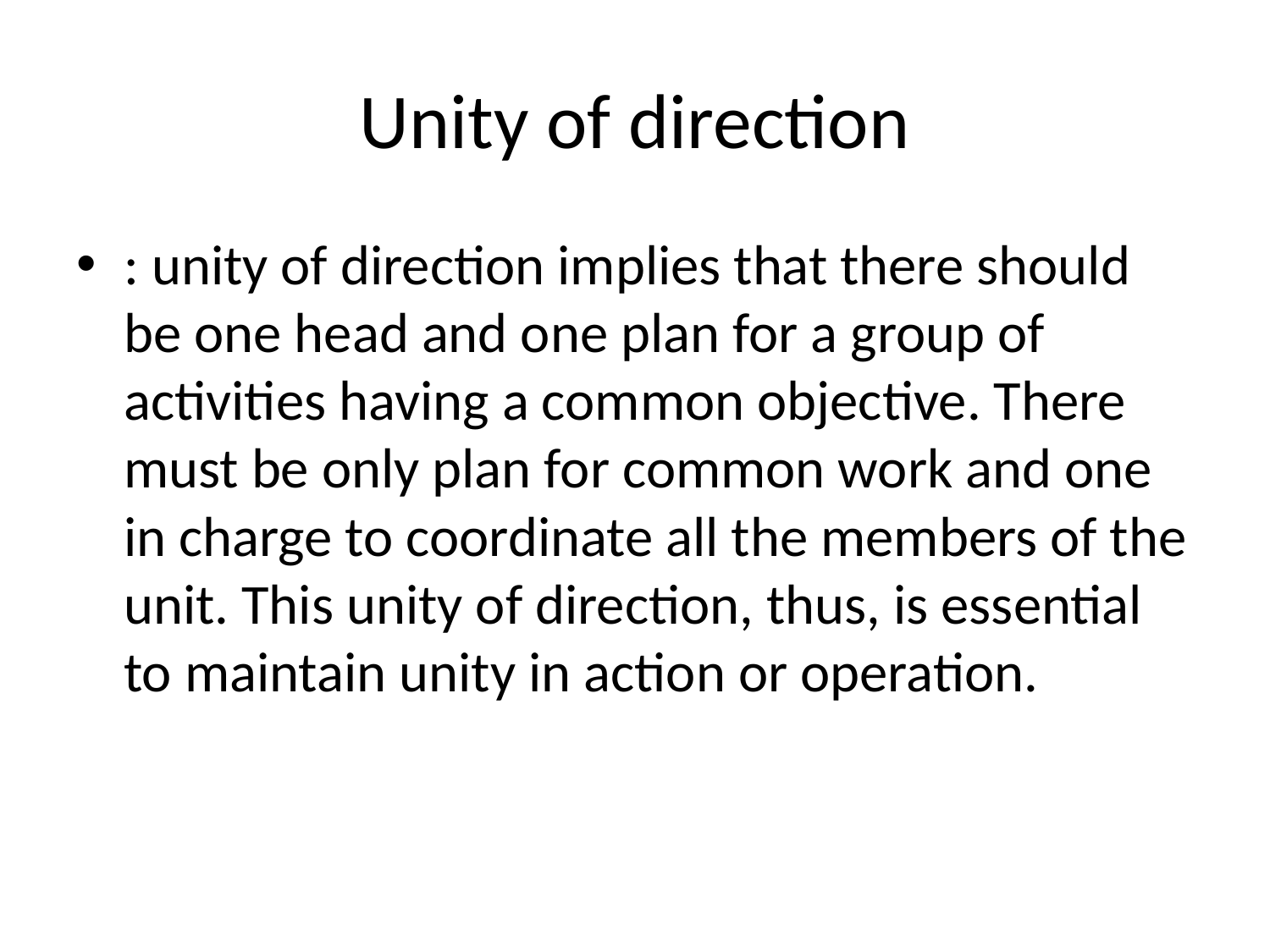

# Unity of direction
: unity of direction implies that there should be one head and one plan for a group of activities having a common objective. There must be only plan for common work and one in charge to coordinate all the members of the unit. This unity of direction, thus, is essential to maintain unity in action or operation.